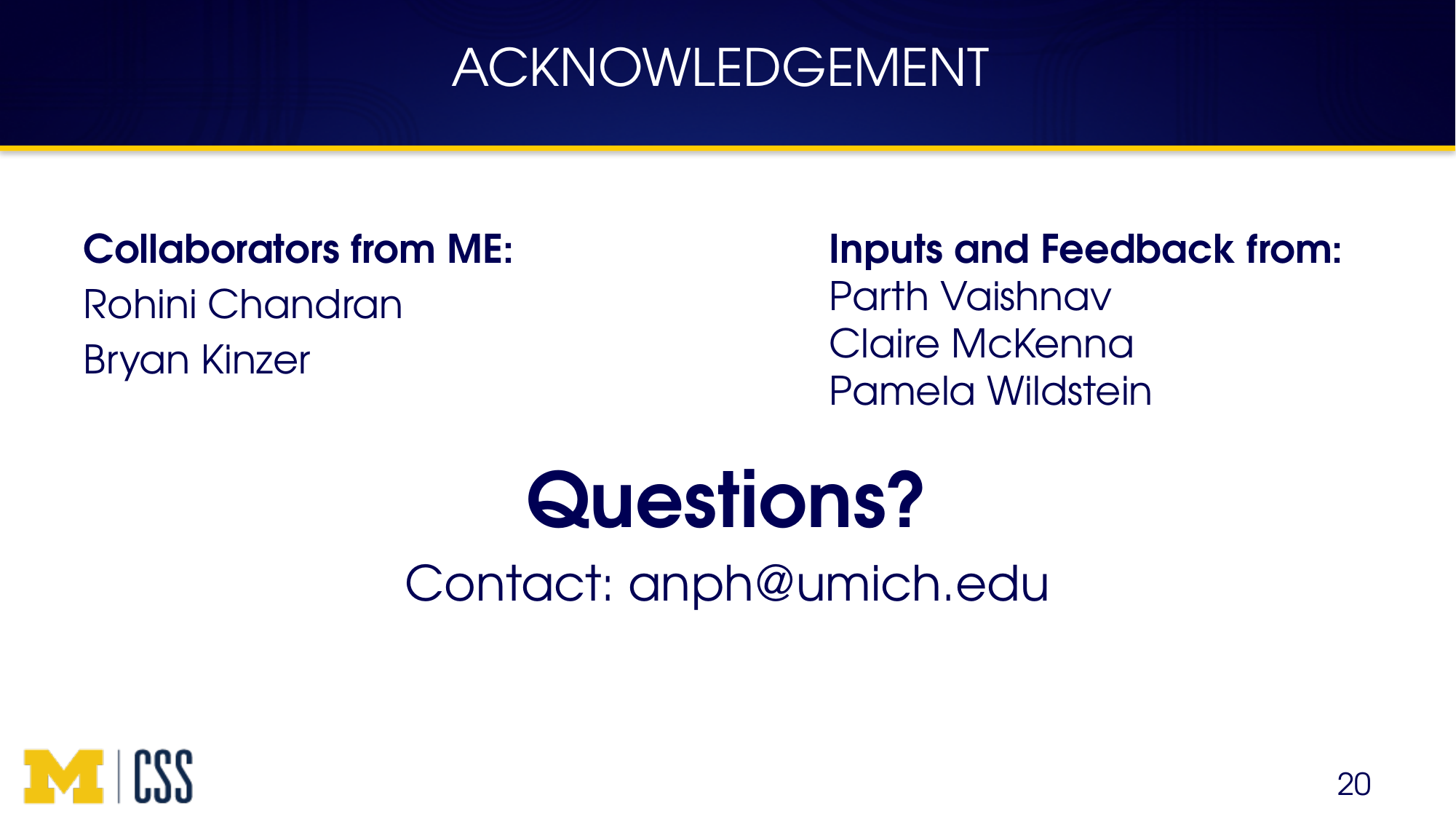

# ACKNOWLEDGEMENT
Collaborators from ME:
Rohini Chandran
Bryan Kinzer

Questions?
Contact: anph@umich.edu
Inputs and Feedback from:
Parth Vaishnav
Claire McKenna
Pamela Wildstein
20